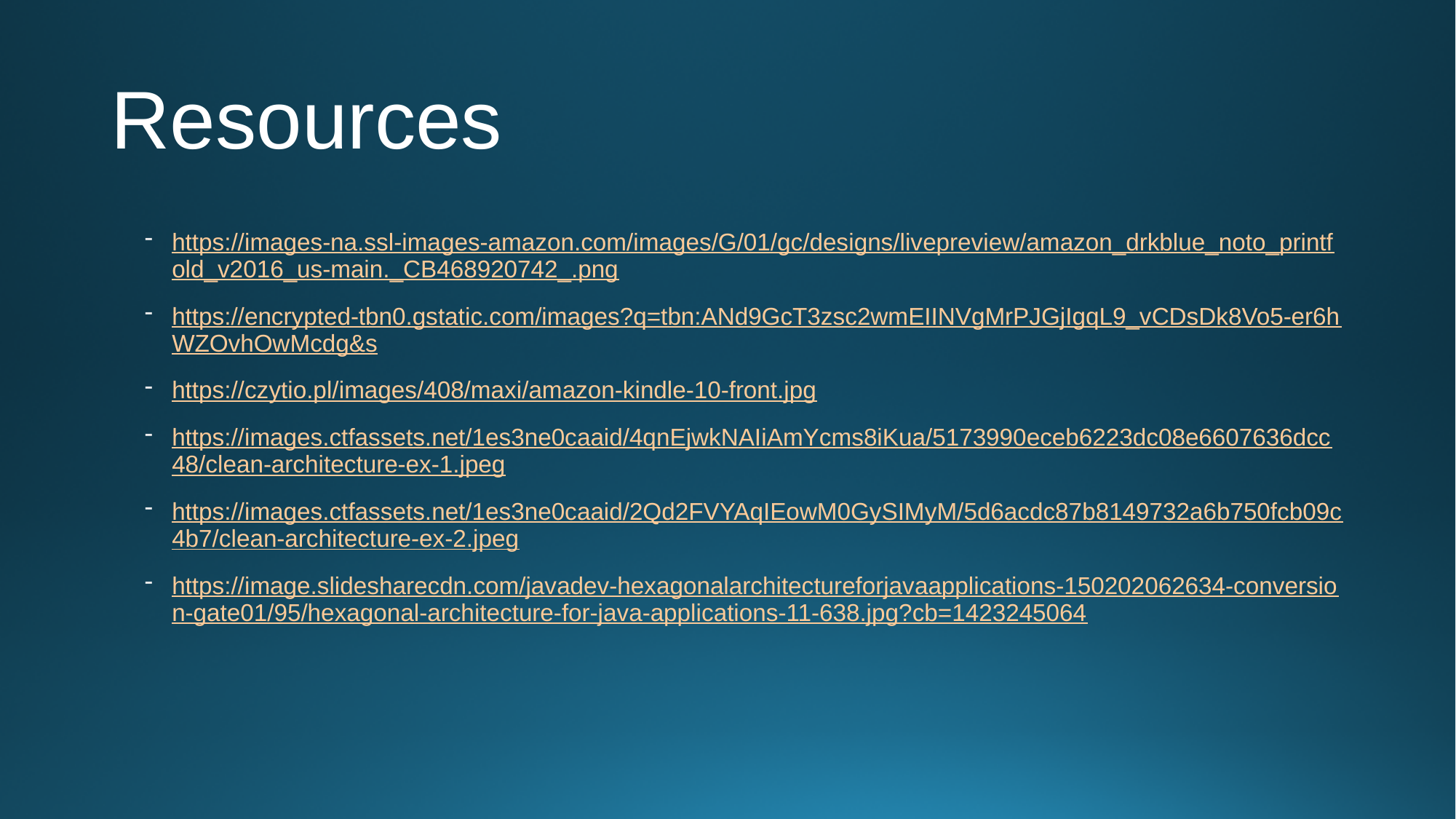

# Resources
https://images-na.ssl-images-amazon.com/images/G/01/gc/designs/livepreview/amazon_drkblue_noto_printfold_v2016_us-main._CB468920742_.png
https://encrypted-tbn0.gstatic.com/images?q=tbn:ANd9GcT3zsc2wmEIINVgMrPJGjIgqL9_vCDsDk8Vo5-er6hWZOvhOwMcdg&s
https://czytio.pl/images/408/maxi/amazon-kindle-10-front.jpg
https://images.ctfassets.net/1es3ne0caaid/4qnEjwkNAIiAmYcms8iKua/5173990eceb6223dc08e6607636dcc48/clean-architecture-ex-1.jpeg
https://images.ctfassets.net/1es3ne0caaid/2Qd2FVYAqIEowM0GySIMyM/5d6acdc87b8149732a6b750fcb09c4b7/clean-architecture-ex-2.jpeg
https://image.slidesharecdn.com/javadev-hexagonalarchitectureforjavaapplications-150202062634-conversion-gate01/95/hexagonal-architecture-for-java-applications-11-638.jpg?cb=1423245064